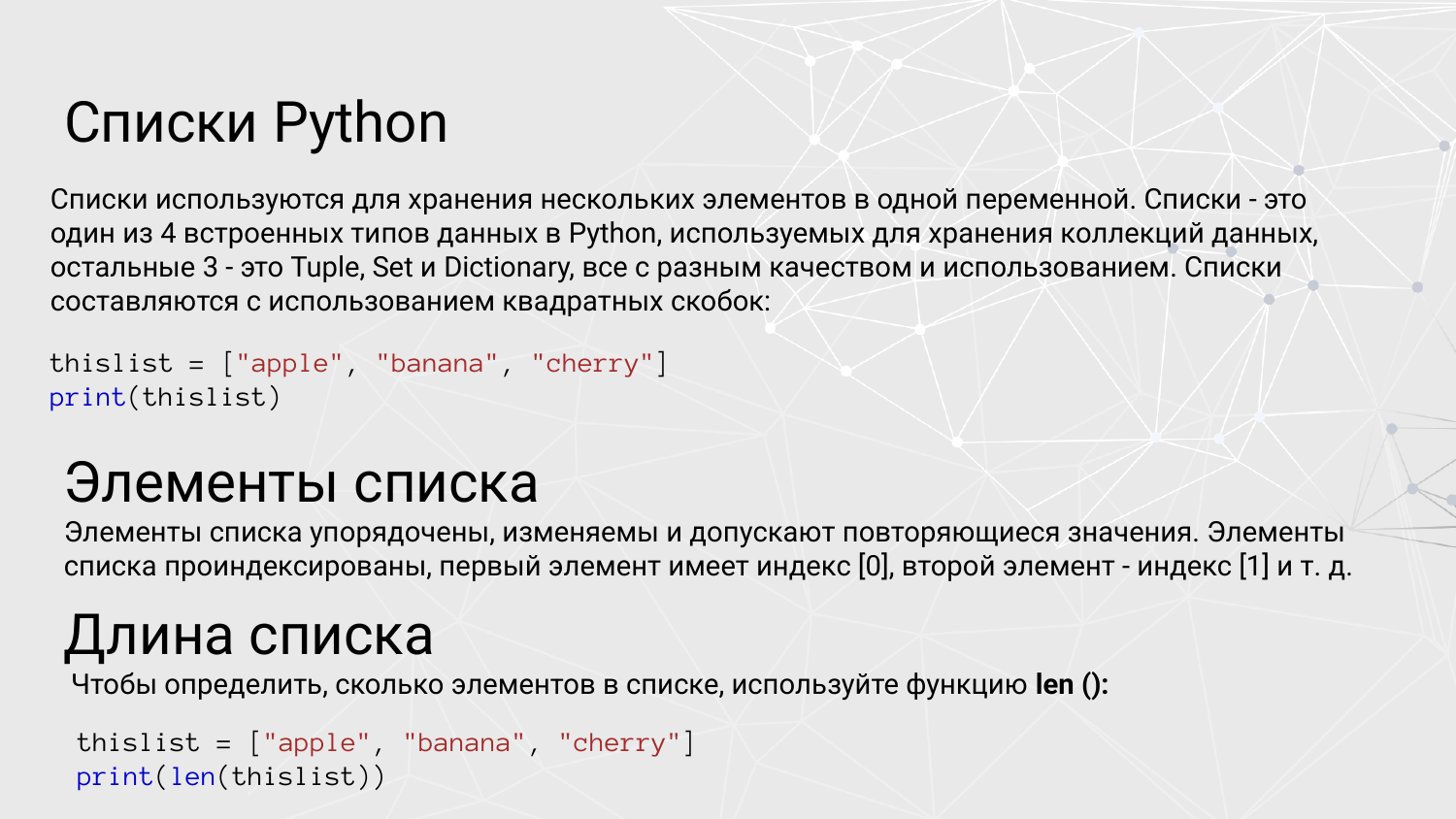

# Списки Python
Списки используются для хранения нескольких элементов в одной переменной. Списки - это один из 4 встроенных типов данных в Python, используемых для хранения коллекций данных, остальные 3 - это Tuple, Set и Dictionary, все с разным качеством и использованием. Списки составляются с использованием квадратных скобок:
thislist = ["apple", "banana", "cherry"]
print(thislist)
Элементы списка
Элементы списка упорядочены, изменяемы и допускают повторяющиеся значения. Элементы списка проиндексированы, первый элемент имеет индекс [0], второй элемент - индекс [1] и т. д.
Длина списка
 Чтобы определить, сколько элементов в списке, используйте функцию len ():
thislist = ["apple", "banana", "cherry"]
print(len(thislist))